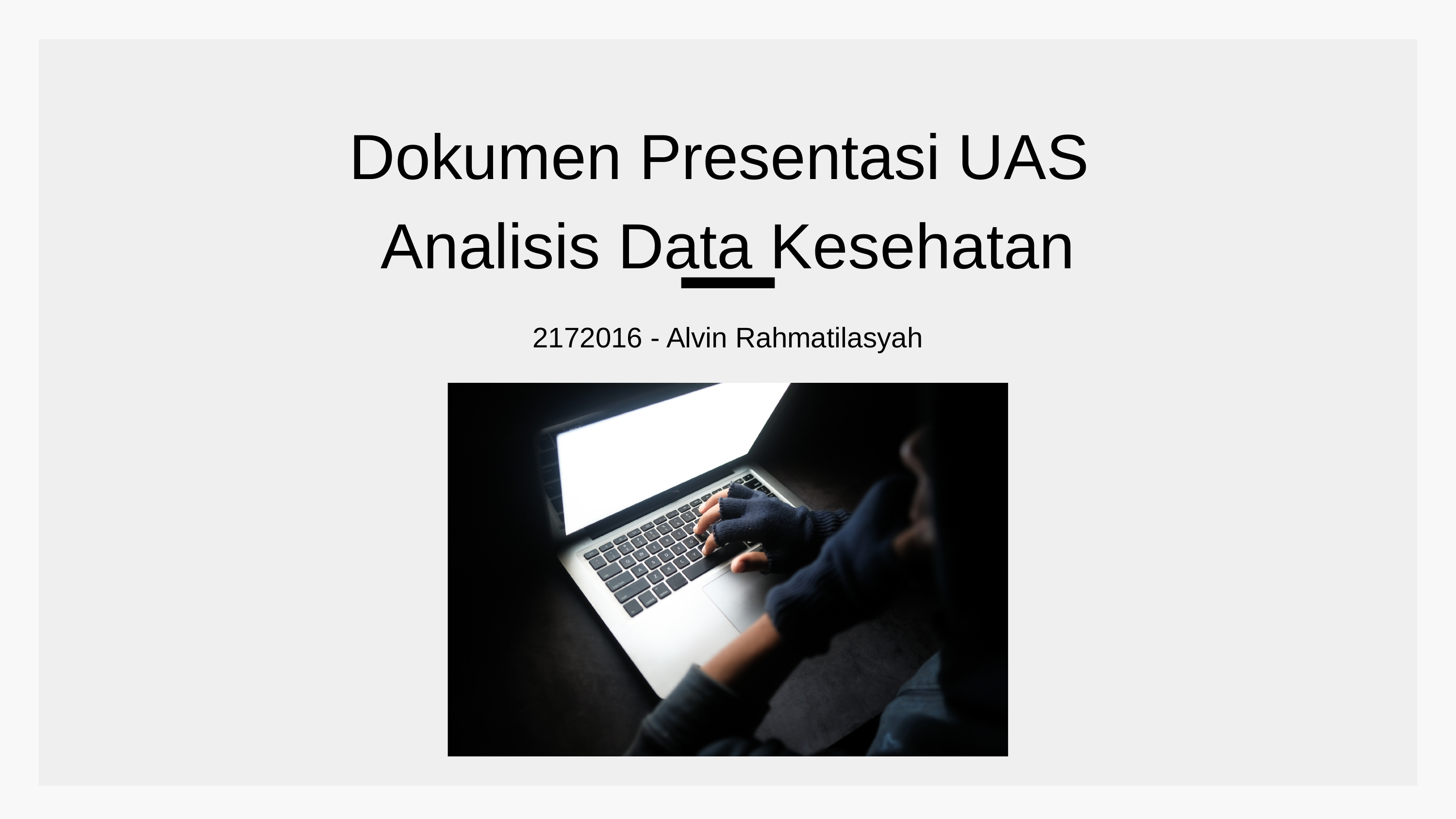

Dokumen Presentasi UAS
Analisis Data Kesehatan

2172016 - Alvin Rahmatilasyah